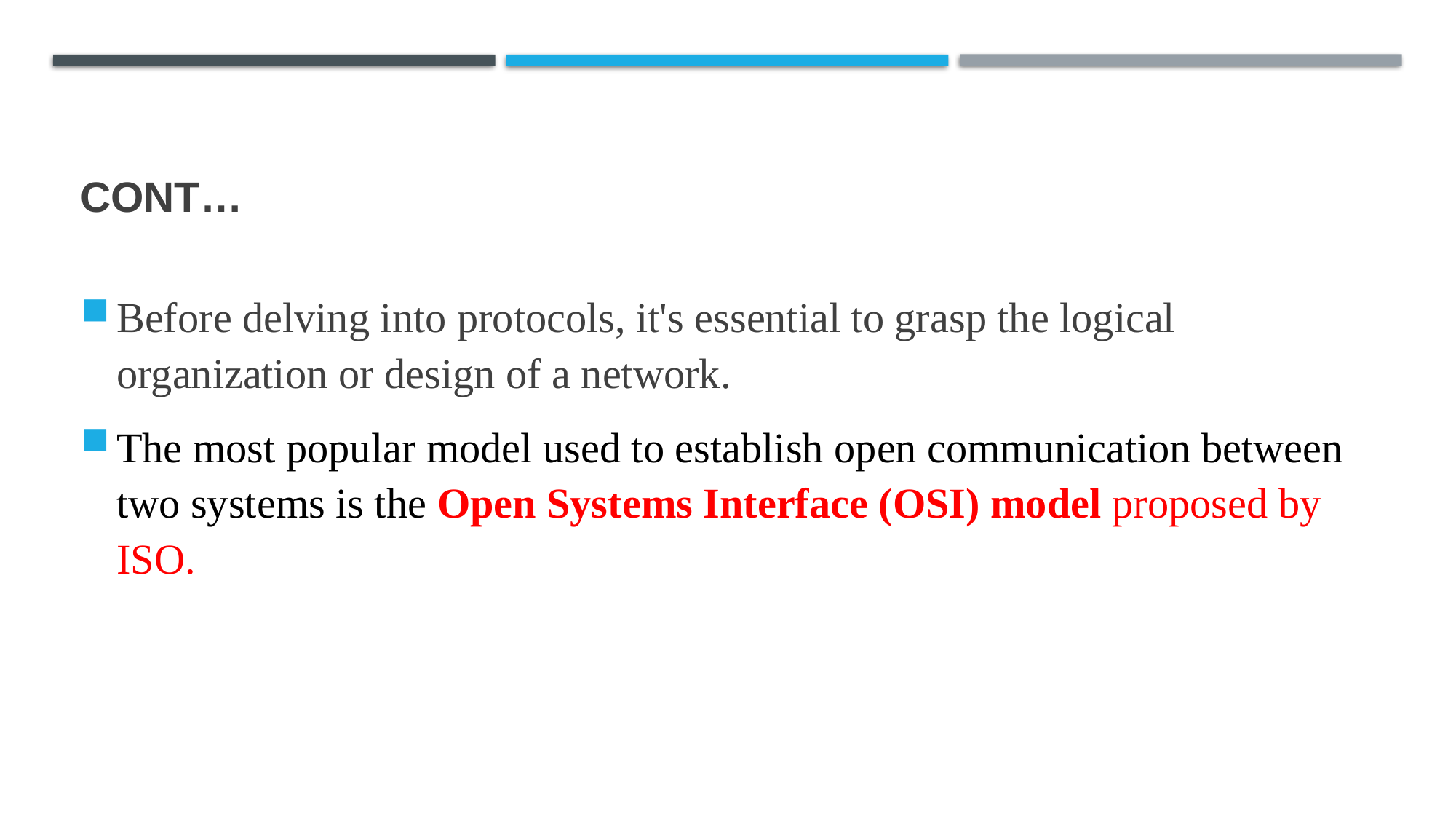

# CONT…
Before delving into protocols, it's essential to grasp the logical organization or design of a network.
The most popular model used to establish open communication between two systems is the Open Systems Interface (OSI) model proposed by ISO.